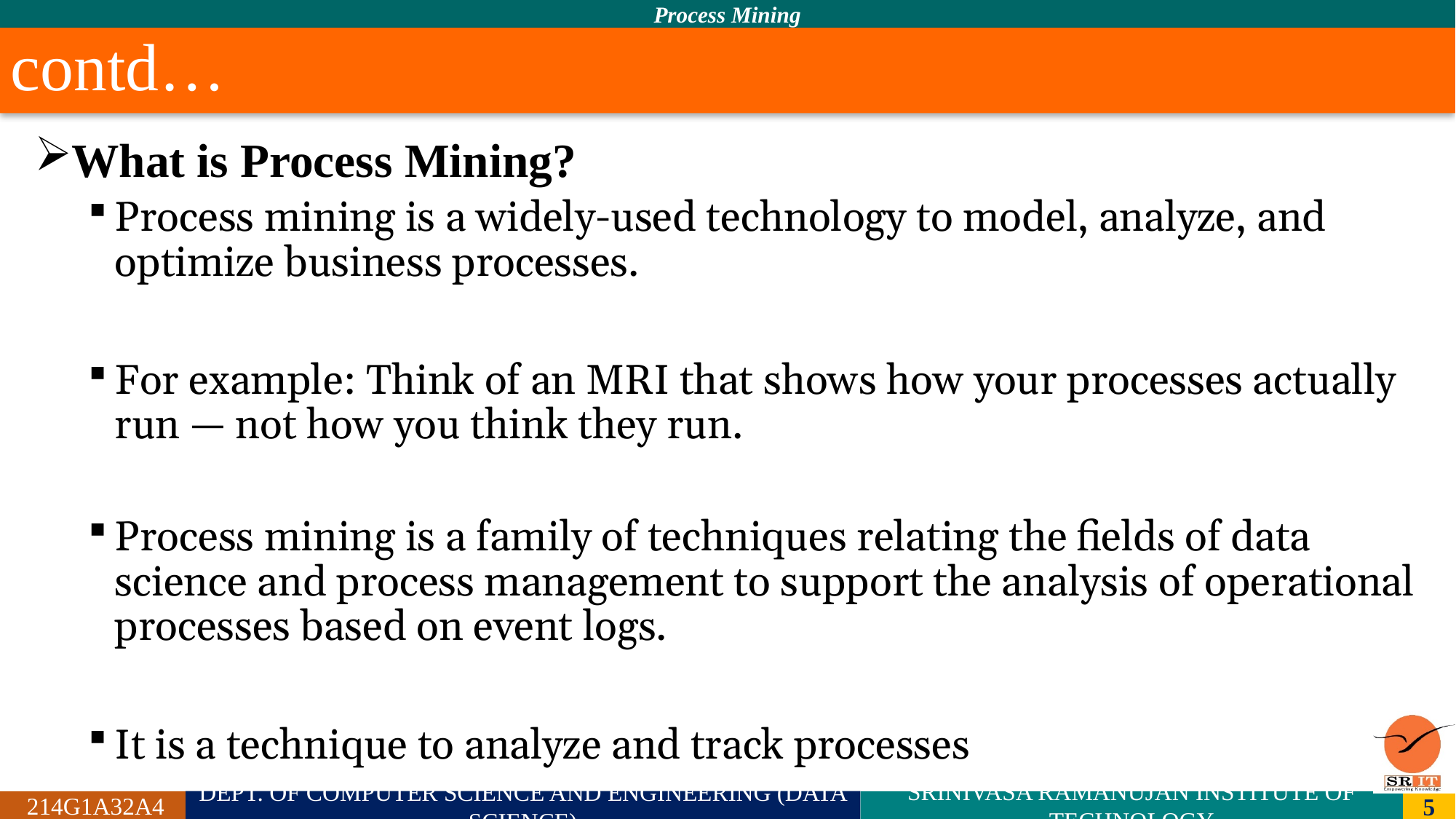

# contd…
What is Process Mining?
Process mining is a widely-used technology to model, analyze, and optimize business processes.

For example: Think of an MRI that shows how your processes actually run — not how you think they run.

Process mining is a family of techniques relating the fields of data science and process management to support the analysis of operational processes based on event logs.

It is a technique to analyze and track processes